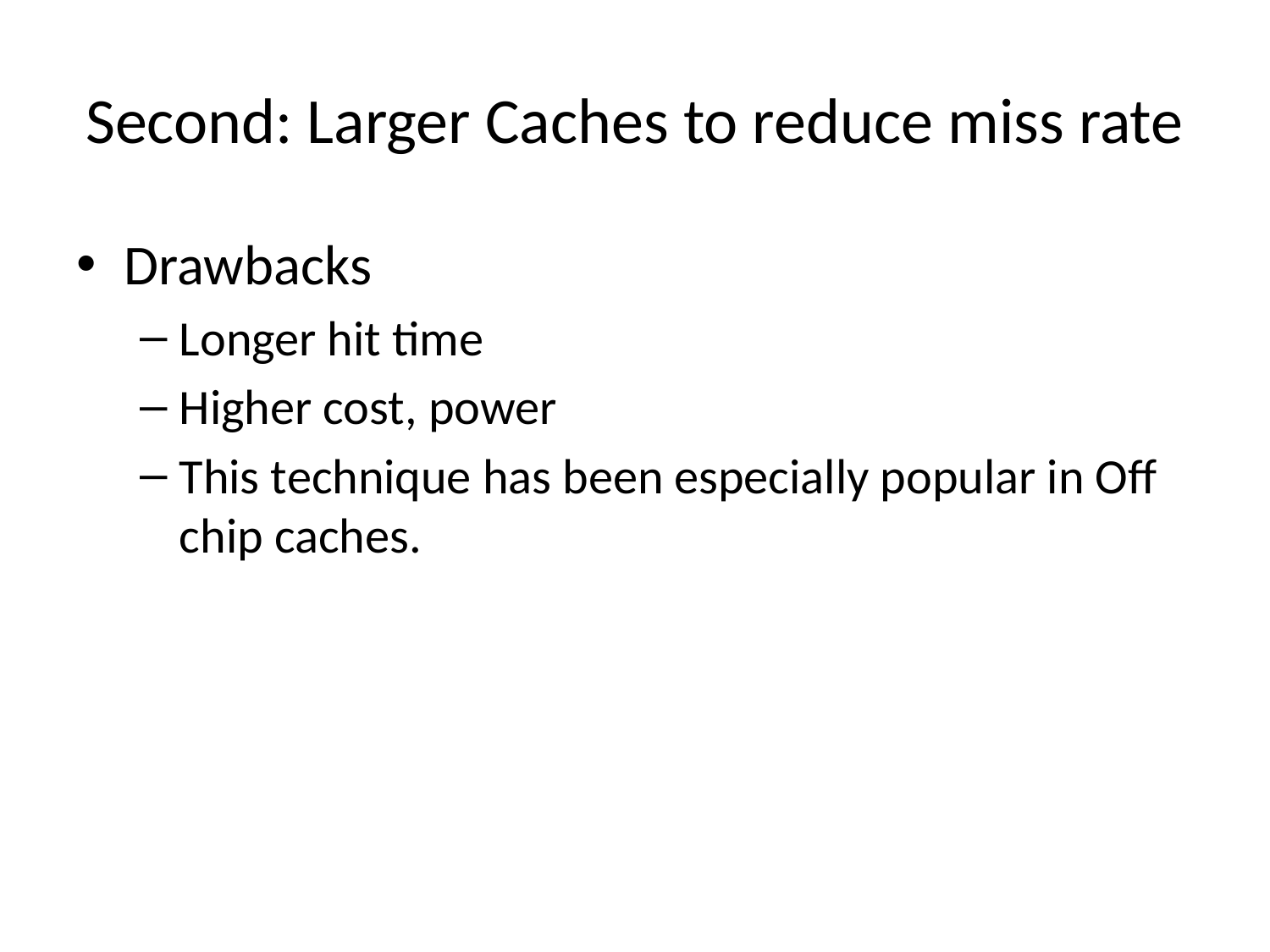

# Second: Larger Caches to reduce miss rate
Drawbacks
Longer hit time
Higher cost, power
This technique has been especially popular in Off chip caches.